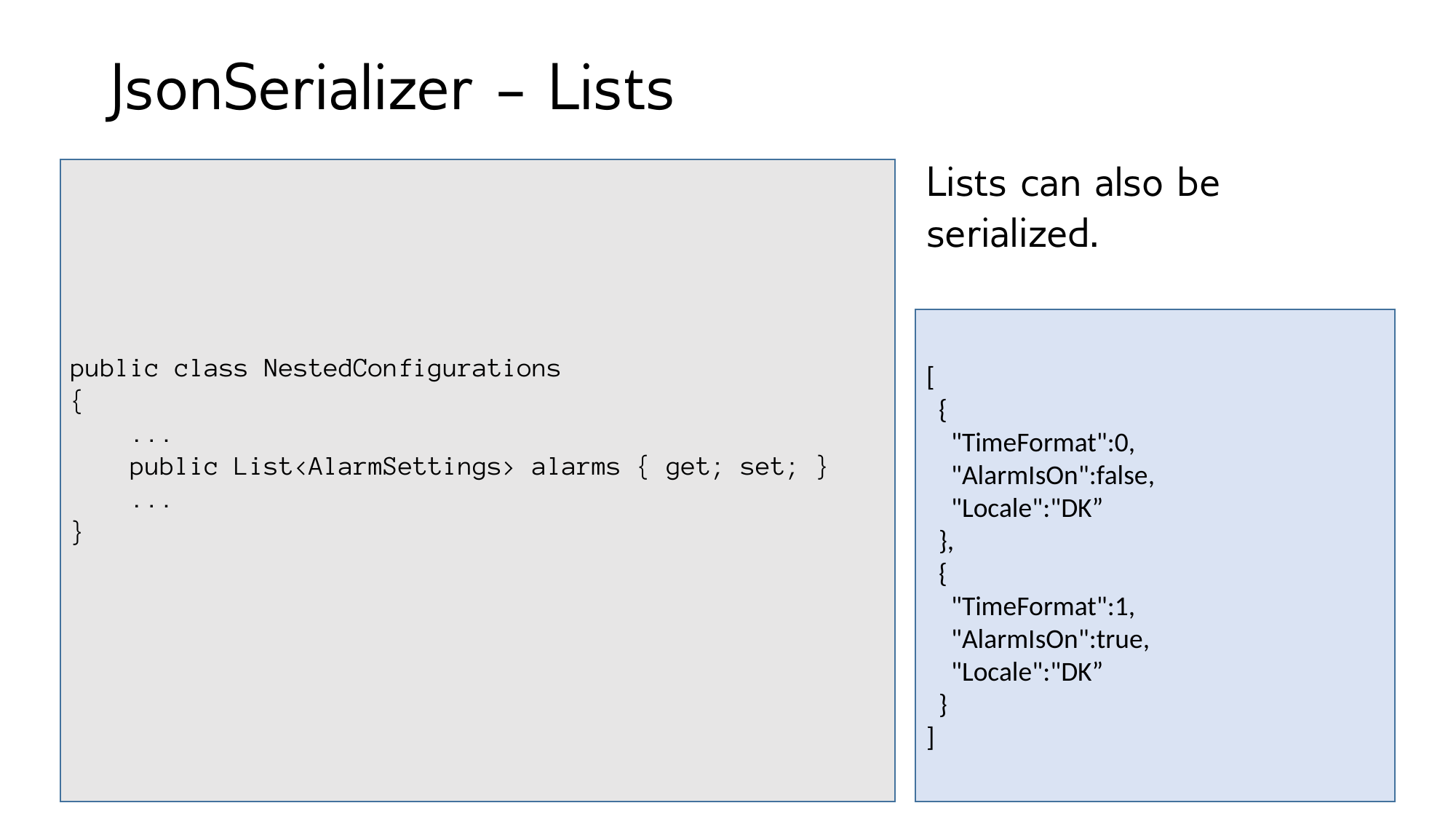

# JsonSerializer – Lists
Lists can also be serialized.
public class NestedConfigurations
{
    ...
    public List<AlarmSettings> alarms { get; set; }
    ...
}

[
  {
    "TimeFormat":0,
    "AlarmIsOn":false,
    "Locale":"DK”
  },
  {
    "TimeFormat":1,
    "AlarmIsOn":true,
    "Locale":"DK”
  }
]